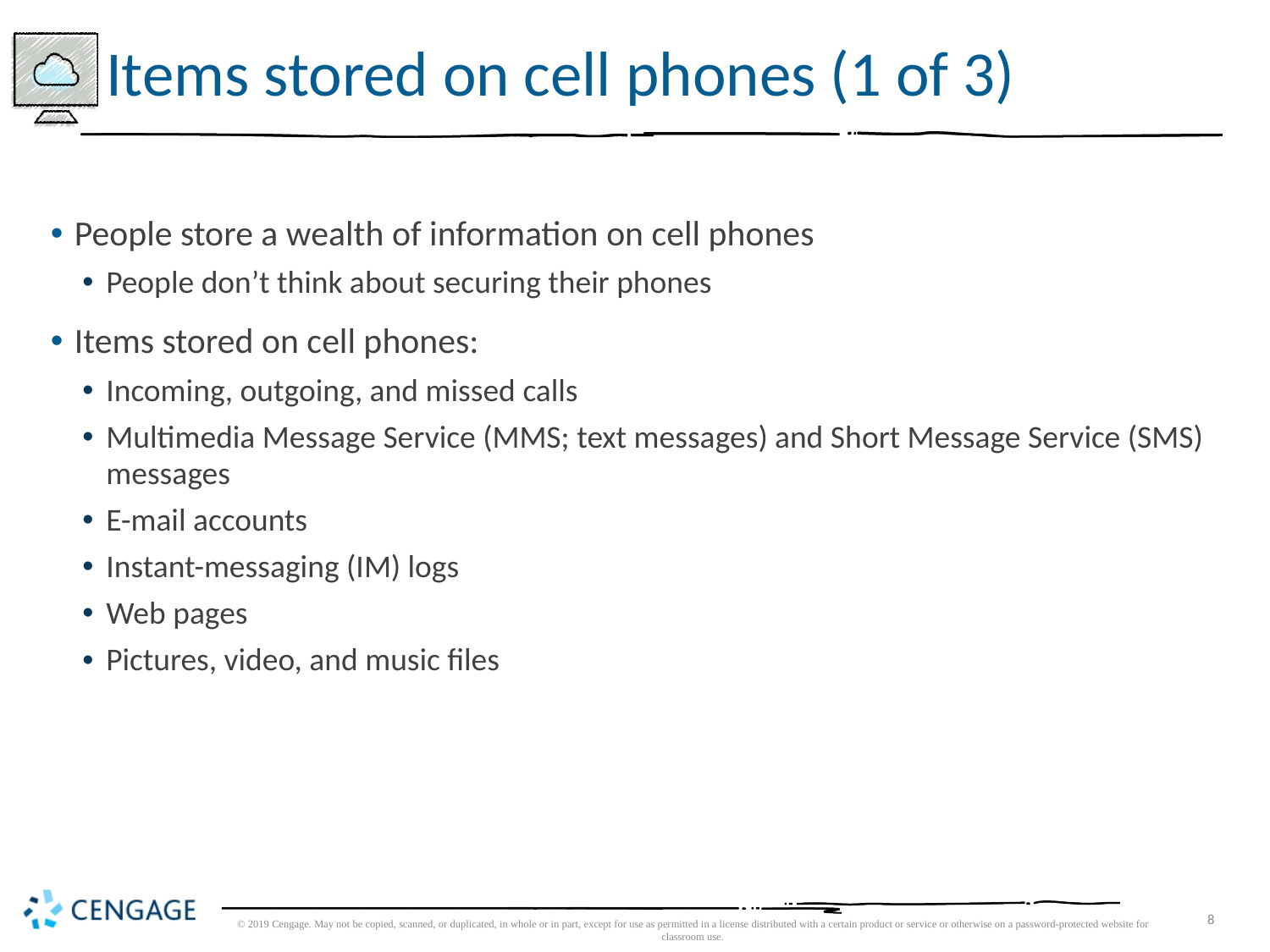

# Items stored on cell phones (1 of 3)
People store a wealth of information on cell phones
People don’t think about securing their phones
Items stored on cell phones:
Incoming, outgoing, and missed calls
Multimedia Message Service (MMS; text messages) and Short Message Service (SMS) messages
E-mail accounts
Instant-messaging (IM) logs
Web pages
Pictures, video, and music files

© 2019 Cengage. May not be copied, scanned, or duplicated, in whole or in part, except for use as permitted in a license distributed with a certain product or service or otherwise on a password-protected website for classroom use.